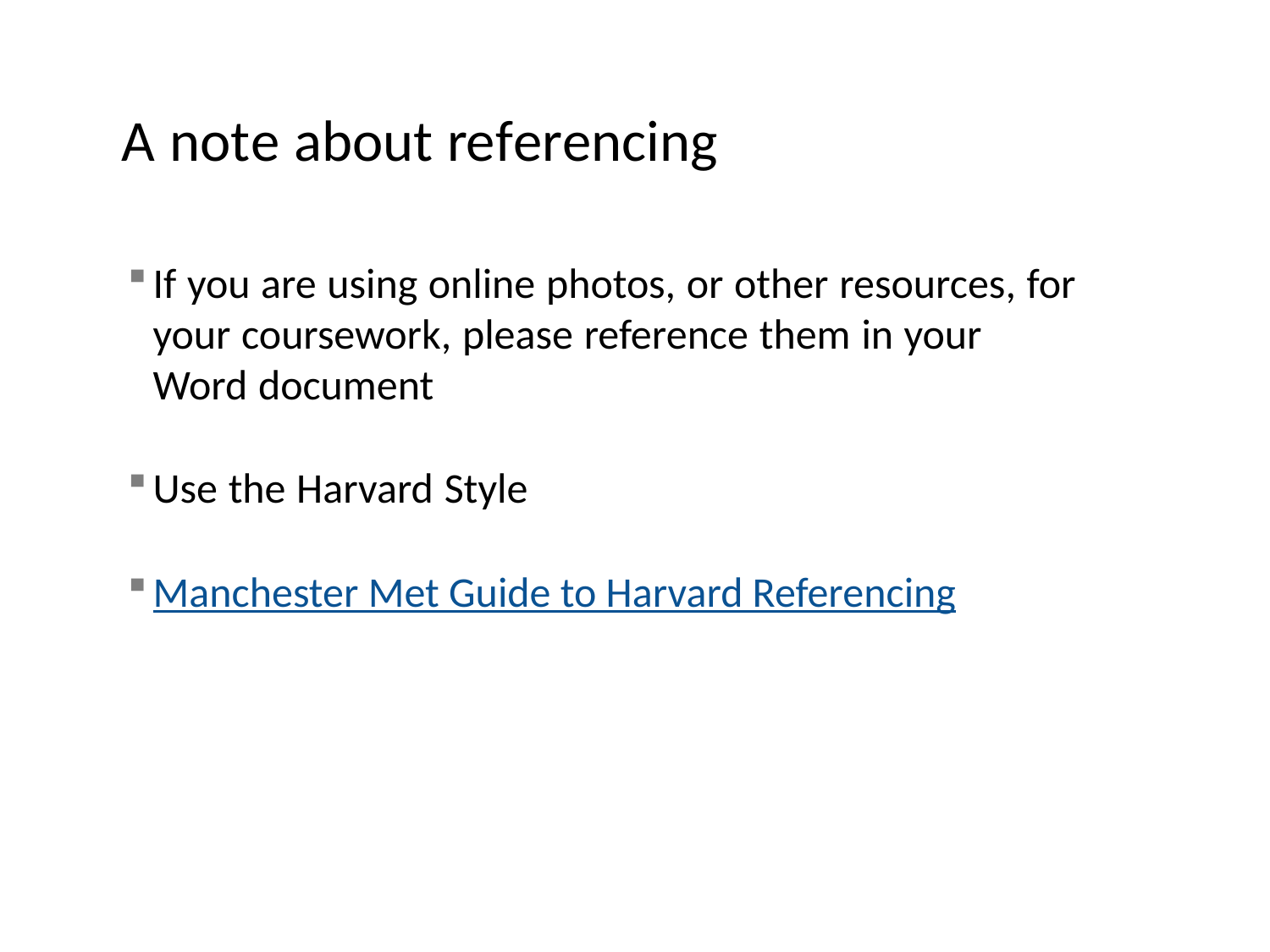

# A note about referencing
If you are using online photos, or other resources, for your coursework, please reference them in your Word document

Use the Harvard Style

Manchester Met Guide to Harvard Referencing